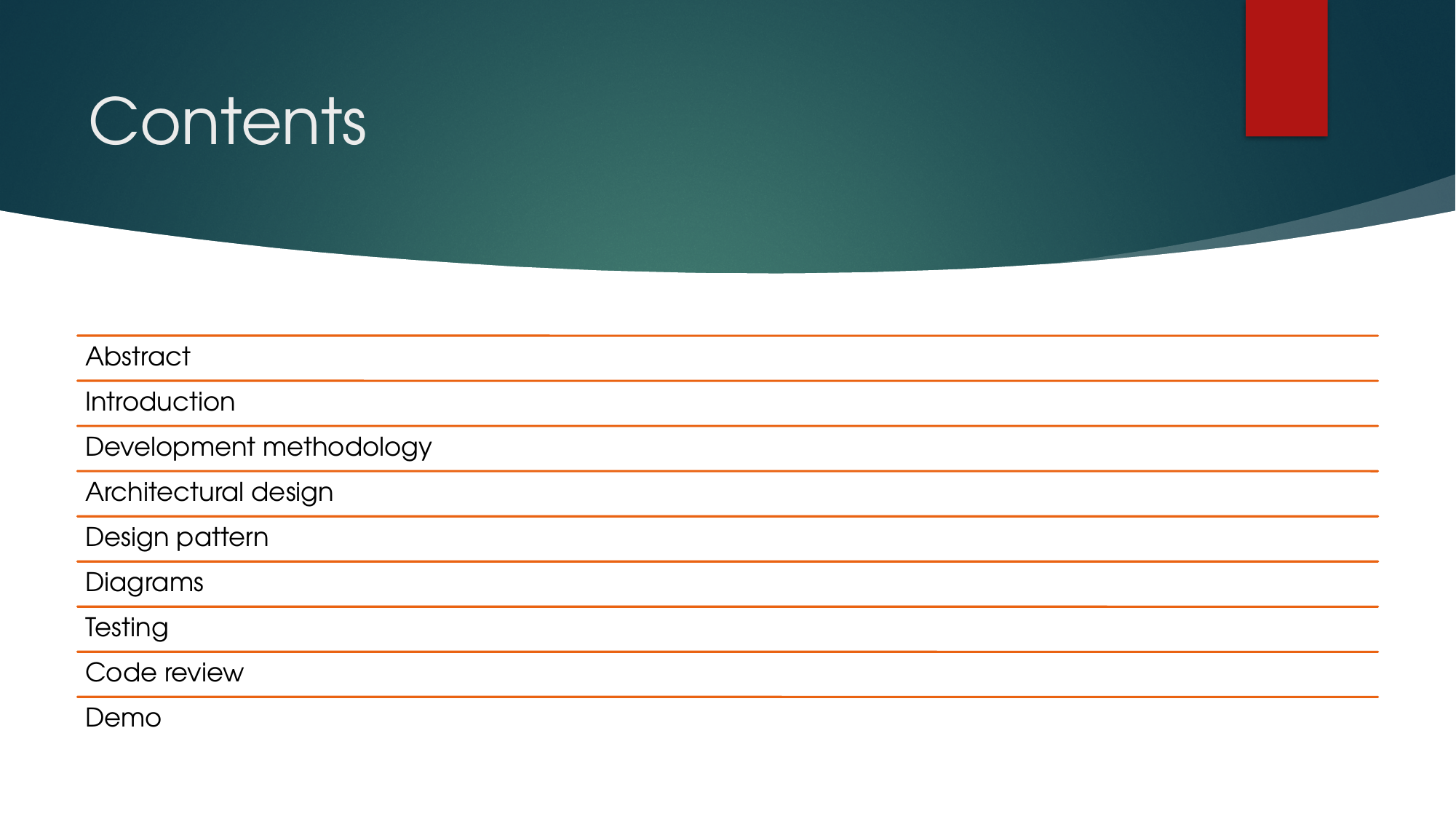

# Contents

Abstract
Introduction
Development methodology
Architectural design
Design pattern
Diagrams
Testing
Code review
Demo